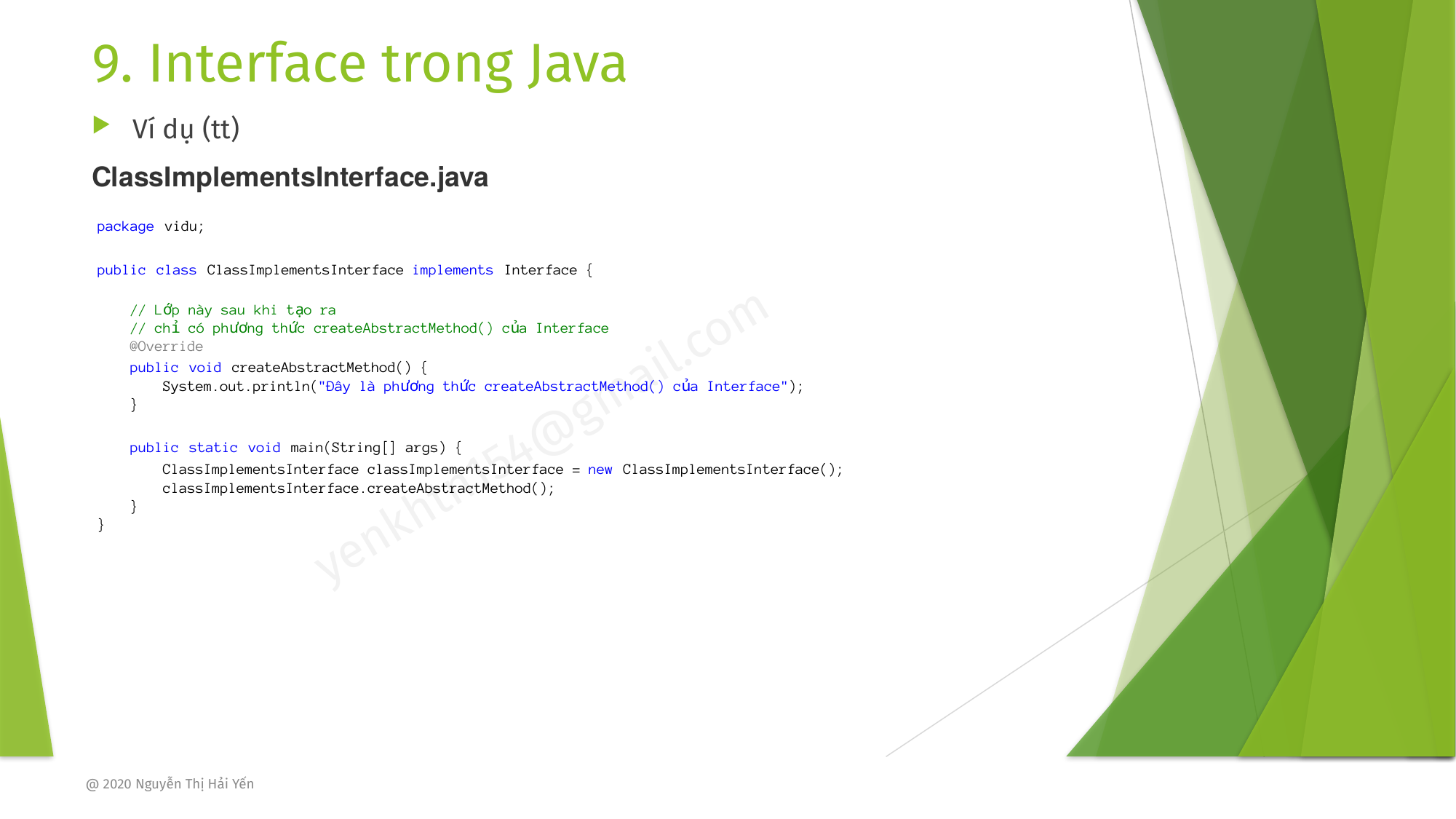

# 9. Interface trong Java
Ví dụ (tt)
ClassImplementsInterface.java
package vidu;

public class ClassImplementsInterface implements Interface {

    // Lớp này sau khi tạo ra
    // chỉ có phương thức createAbstractMethod() của Interface
    @Override
    public void createAbstractMethod() {
        System.out.println("Đây là phương thức createAbstractMethod() của Interface");
    }

    public static void main(String[] args) {
        ClassImplementsInterface classImplementsInterface = new ClassImplementsInterface();
        classImplementsInterface.createAbstractMethod();
    }
}
@ 2020 Nguyễn Thị Hải Yến